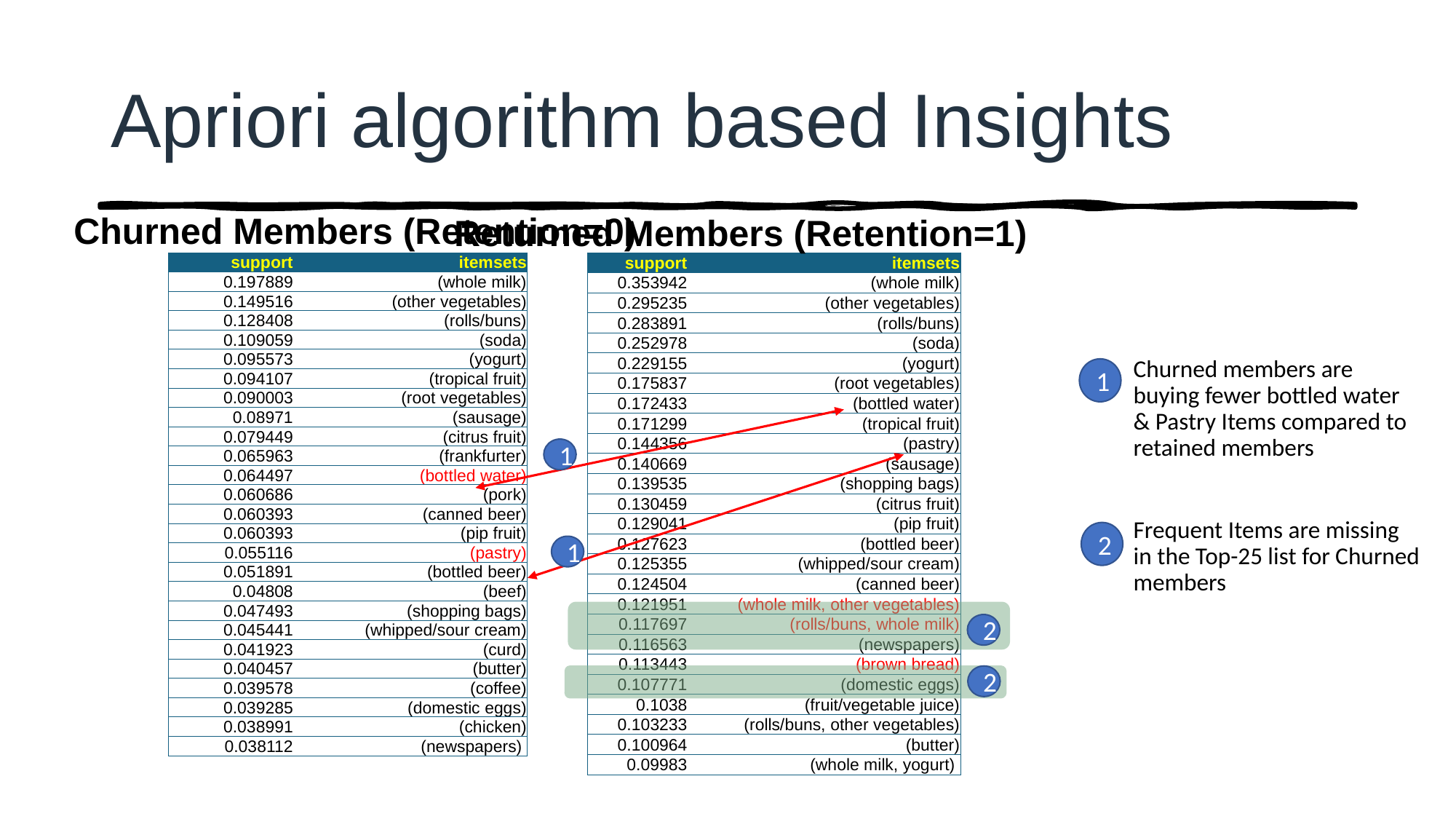

# Apriori algorithm based Insights
Churned Members (Retention=0)
Returned Members (Retention=1)
| support | itemsets |
| --- | --- |
| 0.197889 | (whole milk) |
| 0.149516 | (other vegetables) |
| 0.128408 | (rolls/buns) |
| 0.109059 | (soda) |
| 0.095573 | (yogurt) |
| 0.094107 | (tropical fruit) |
| 0.090003 | (root vegetables) |
| 0.08971 | (sausage) |
| 0.079449 | (citrus fruit) |
| 0.065963 | (frankfurter) |
| 0.064497 | (bottled water) |
| 0.060686 | (pork) |
| 0.060393 | (canned beer) |
| 0.060393 | (pip fruit) |
| 0.055116 | (pastry) |
| 0.051891 | (bottled beer) |
| 0.04808 | (beef) |
| 0.047493 | (shopping bags) |
| 0.045441 | (whipped/sour cream) |
| 0.041923 | (curd) |
| 0.040457 | (butter) |
| 0.039578 | (coffee) |
| 0.039285 | (domestic eggs) |
| 0.038991 | (chicken) |
| 0.038112 | (newspapers) |
| support | itemsets |
| --- | --- |
| 0.353942 | (whole milk) |
| 0.295235 | (other vegetables) |
| 0.283891 | (rolls/buns) |
| 0.252978 | (soda) |
| 0.229155 | (yogurt) |
| 0.175837 | (root vegetables) |
| 0.172433 | (bottled water) |
| 0.171299 | (tropical fruit) |
| 0.144356 | (pastry) |
| 0.140669 | (sausage) |
| 0.139535 | (shopping bags) |
| 0.130459 | (citrus fruit) |
| 0.129041 | (pip fruit) |
| 0.127623 | (bottled beer) |
| 0.125355 | (whipped/sour cream) |
| 0.124504 | (canned beer) |
| 0.121951 | (whole milk, other vegetables) |
| 0.117697 | (rolls/buns, whole milk) |
| 0.116563 | (newspapers) |
| 0.113443 | (brown bread) |
| 0.107771 | (domestic eggs) |
| 0.1038 | (fruit/vegetable juice) |
| 0.103233 | (rolls/buns, other vegetables) |
| 0.100964 | (butter) |
| 0.09983 | (whole milk, yogurt) |
Churned members are buying fewer bottled water & Pastry Items compared to retained members

Frequent Items are missing in the Top-25 list for Churned members

1
1
2
1

2

2